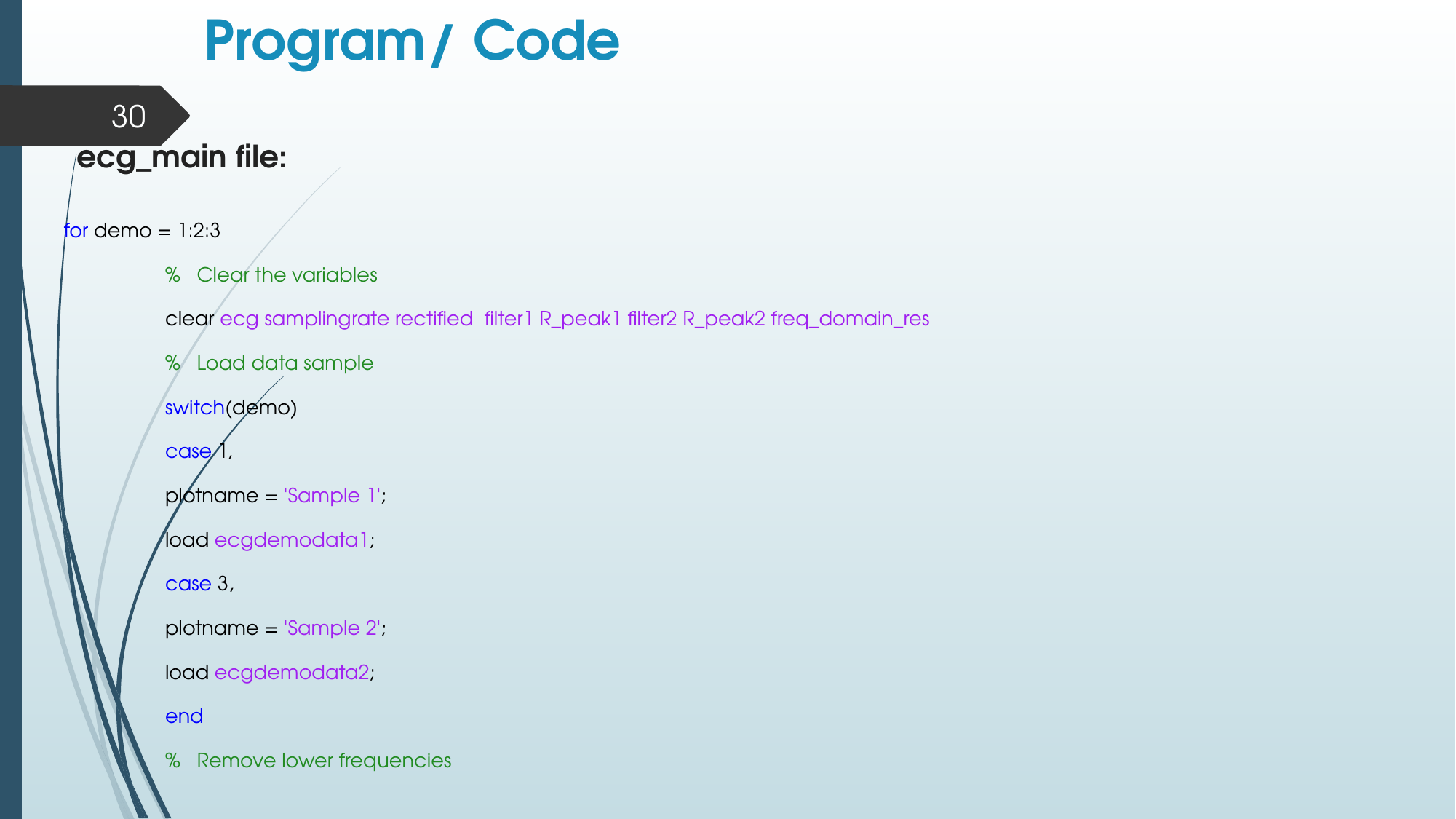

# Program/ Code

ecg_main file:

for demo = 1:2:3
	%   Clear the variables
	clear ecg samplingrate rectified  filter1 R_peak1 filter2 R_peak2 freq_domain_res
	%   Load data sample
	switch(demo)
    	case 1,
        	plotname = 'Sample 1';
        	load ecgdemodata1;
    	case 3,
        	plotname = 'Sample 2';
        	load ecgdemodata2;
	end
	%   Remove lower frequencies

30